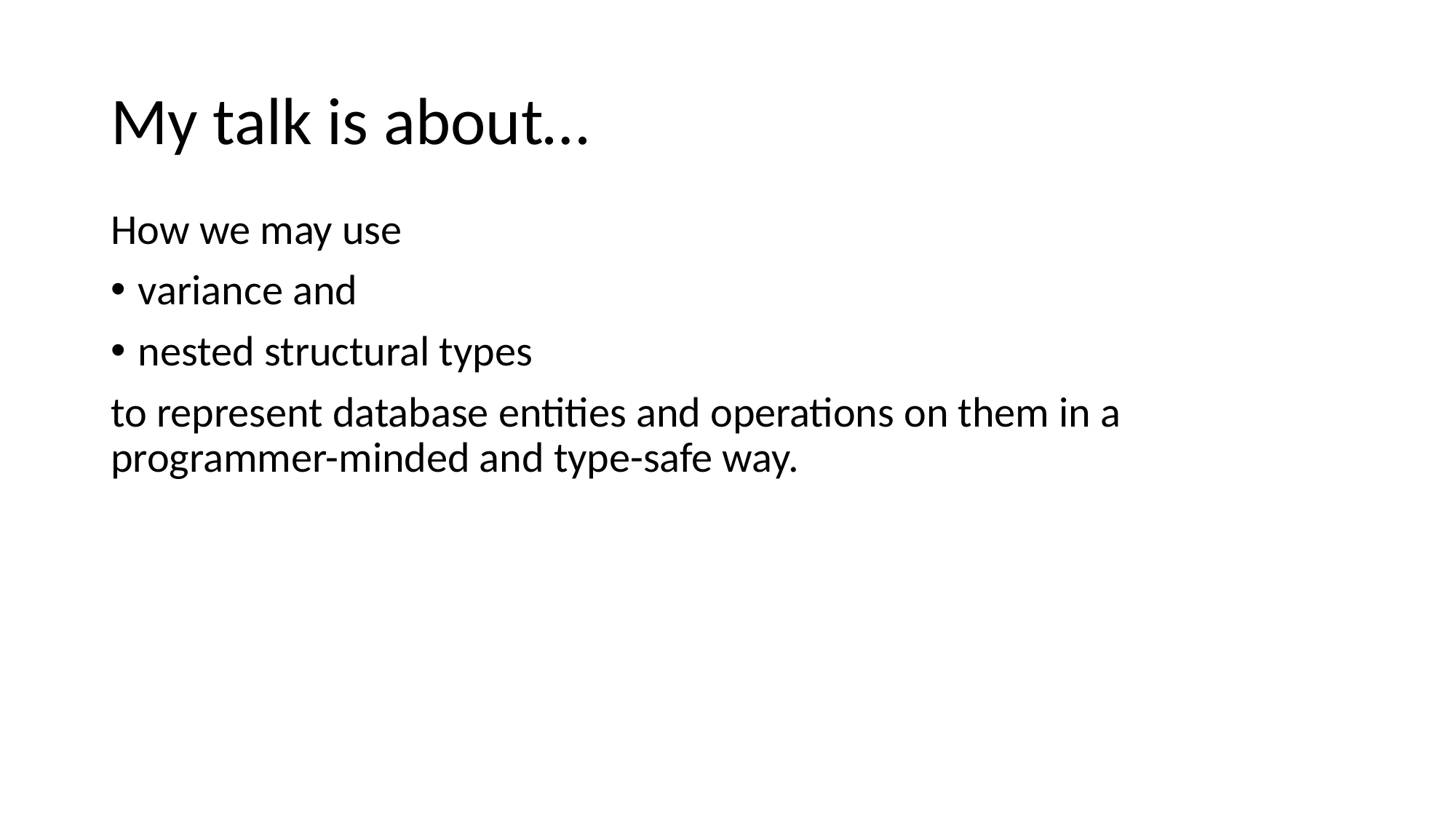

# My talk is about…
How we may use
variance and
nested structural types
to represent database entities and operations on them in a programmer-minded and type-safe way.